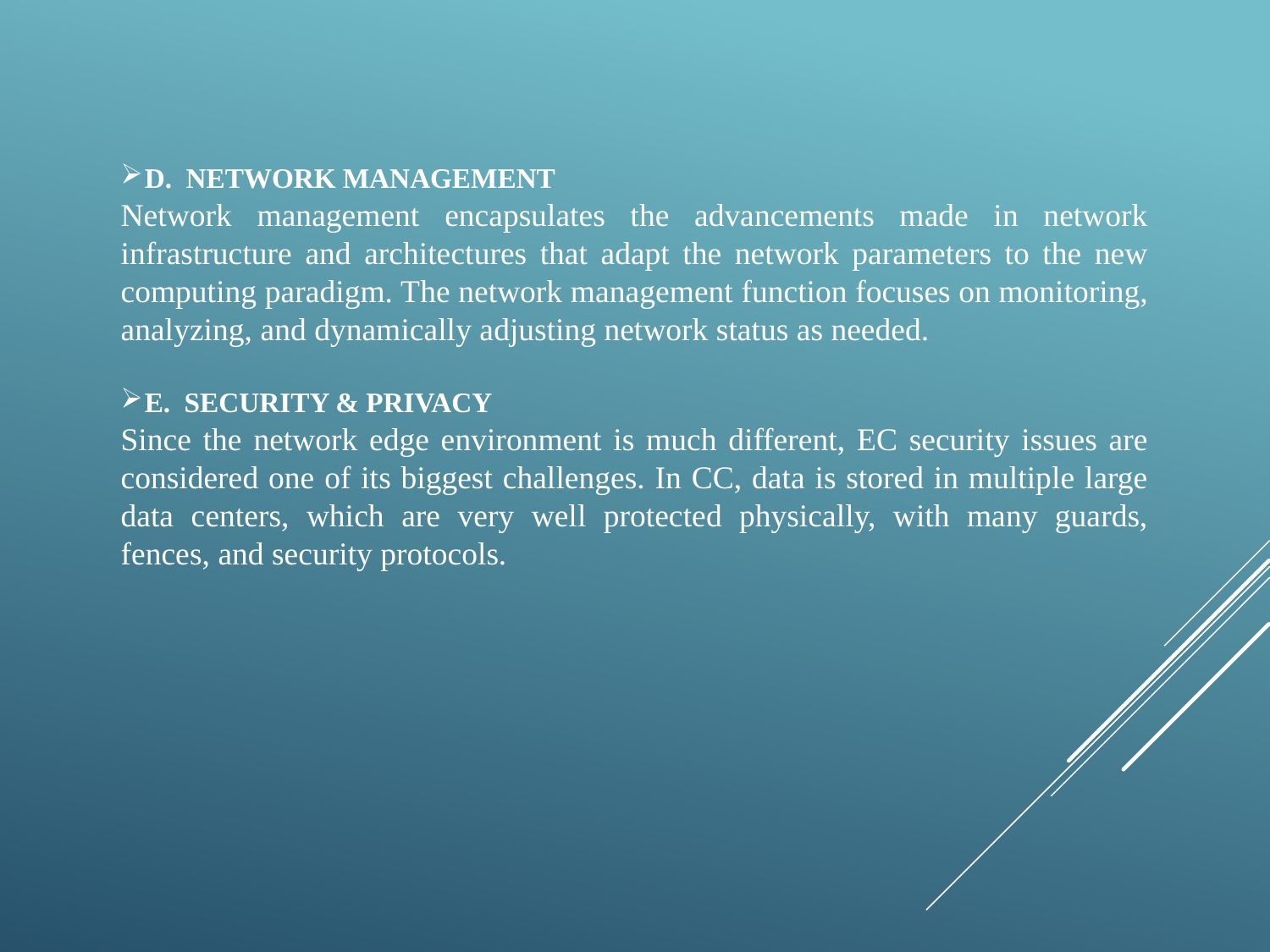

D.  NETWORK MANAGEMENT
Network management encapsulates the advancements made in network infrastructure and architectures that adapt the network parameters to the new computing paradigm. The network management function focuses on monitoring, analyzing, and dynamically adjusting network status as needed.

E.  SECURITY & PRIVACY
Since the network edge environment is much different, EC security issues are considered one of its biggest challenges. In CC, data is stored in multiple large data centers, which are very well protected physically, with many guards, fences, and security protocols.